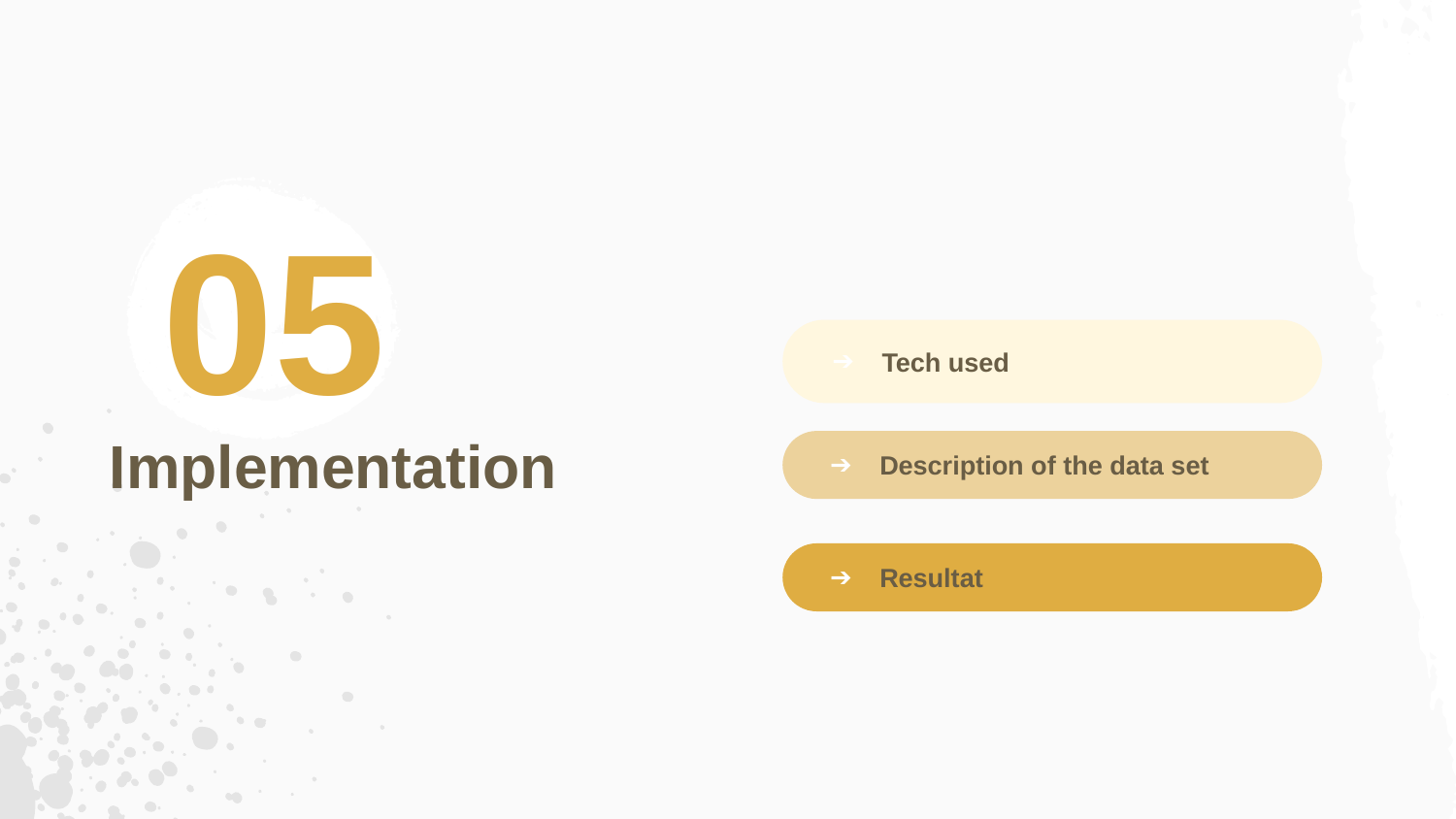

05
Tech used
Implementation
Description of the data set
Resultat